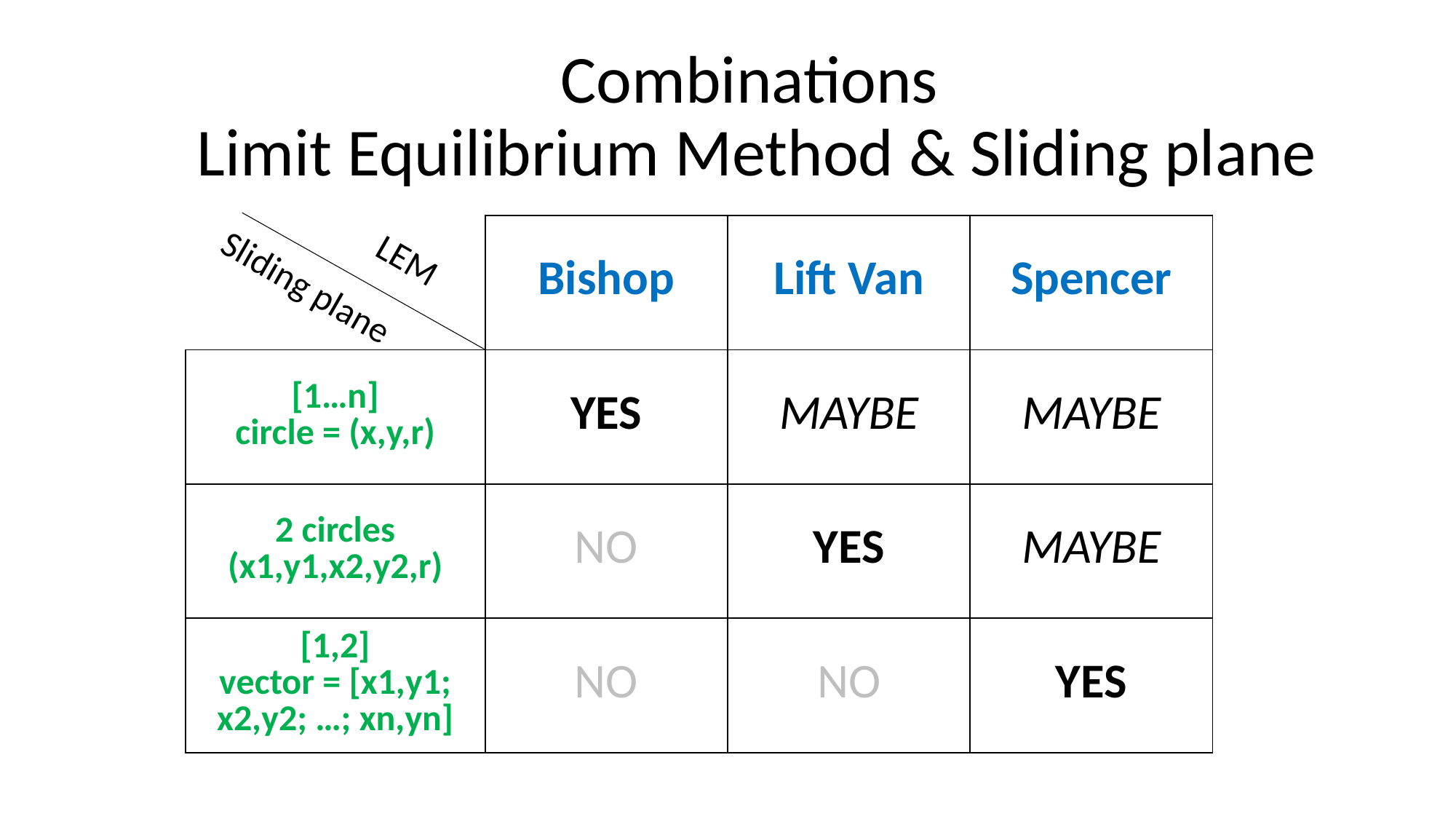

Combinations
Limit Equilibrium Method & Sliding plane
|  | Bishop | Lift Van | Spencer |
| --- | --- | --- | --- |
| [1…n] circle = (x,y,r) | YES | MAYBE | MAYBE |
| 2 circles (x1,y1,x2,y2,r) | NO | YES | MAYBE |
| [1,2] vector = [x1,y1; x2,y2; …; xn,yn] | NO | NO | YES |
LEM
Sliding plane